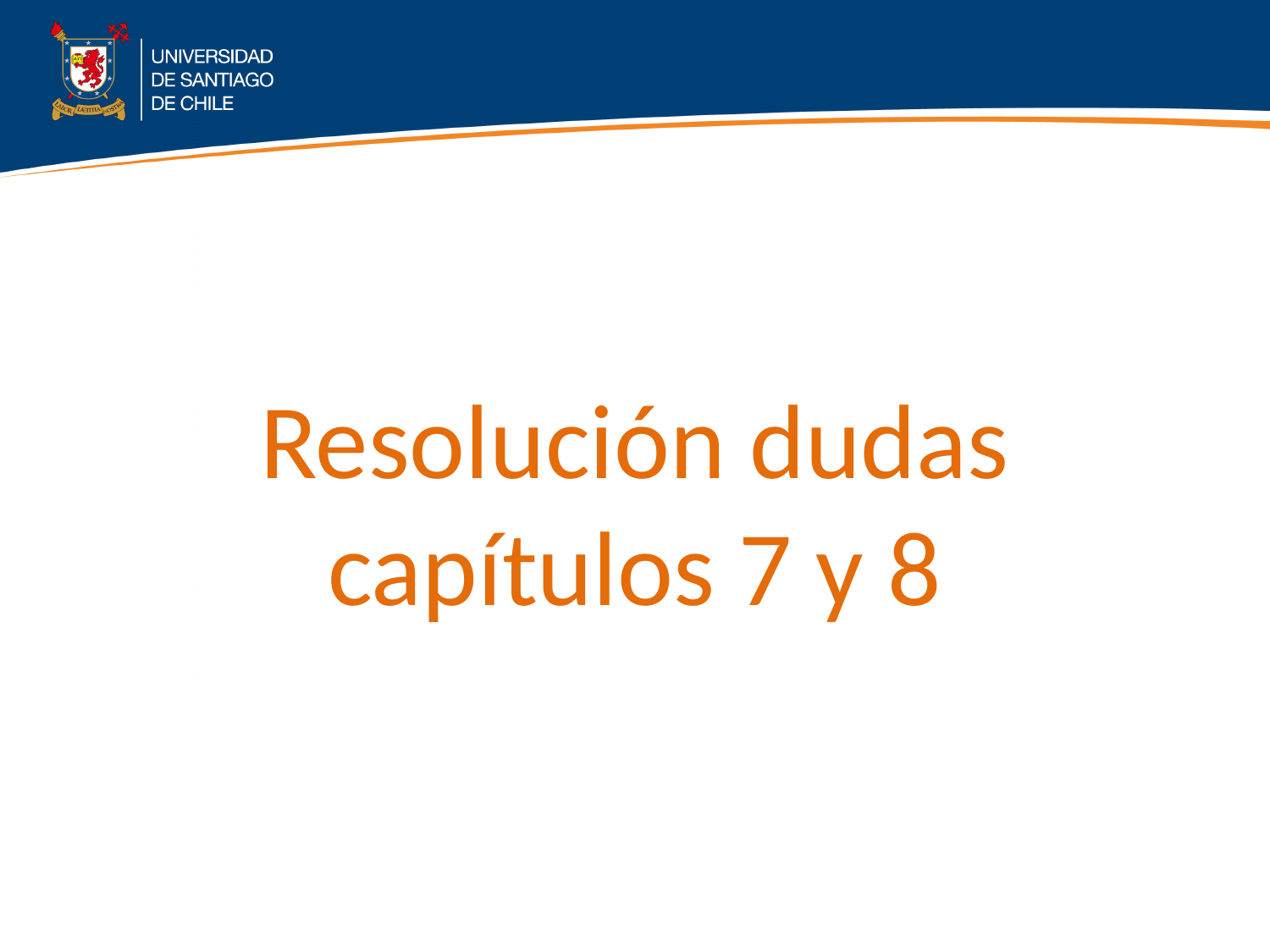

# Resolución dudas capítulos 7 y 8